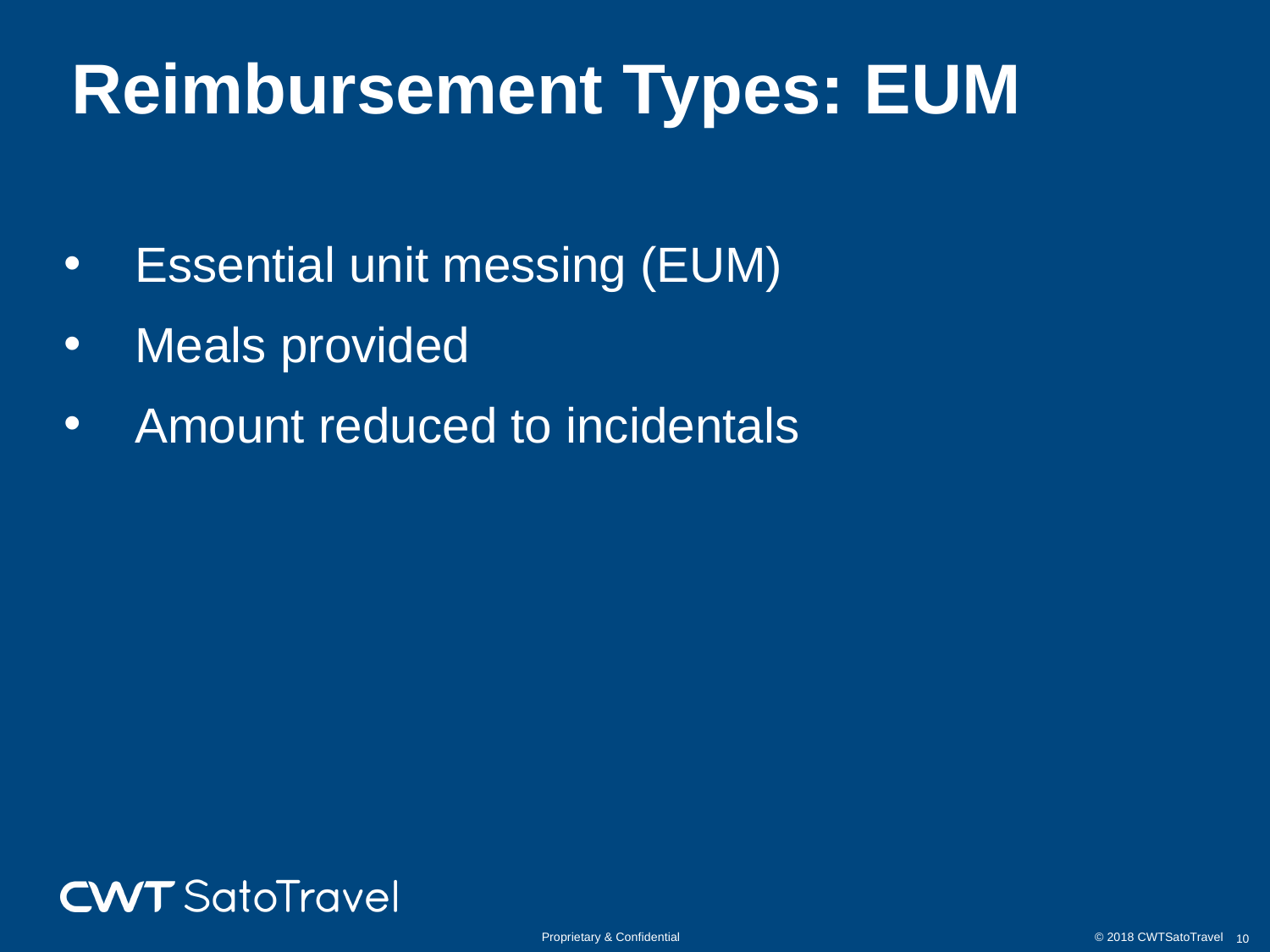

# Reimbursement Types: EUM
Essential unit messing (EUM)
Meals provided
Amount reduced to incidentals

Proprietary & Confidential                                                                                                                           © 2018 CWTSatoTravel
10